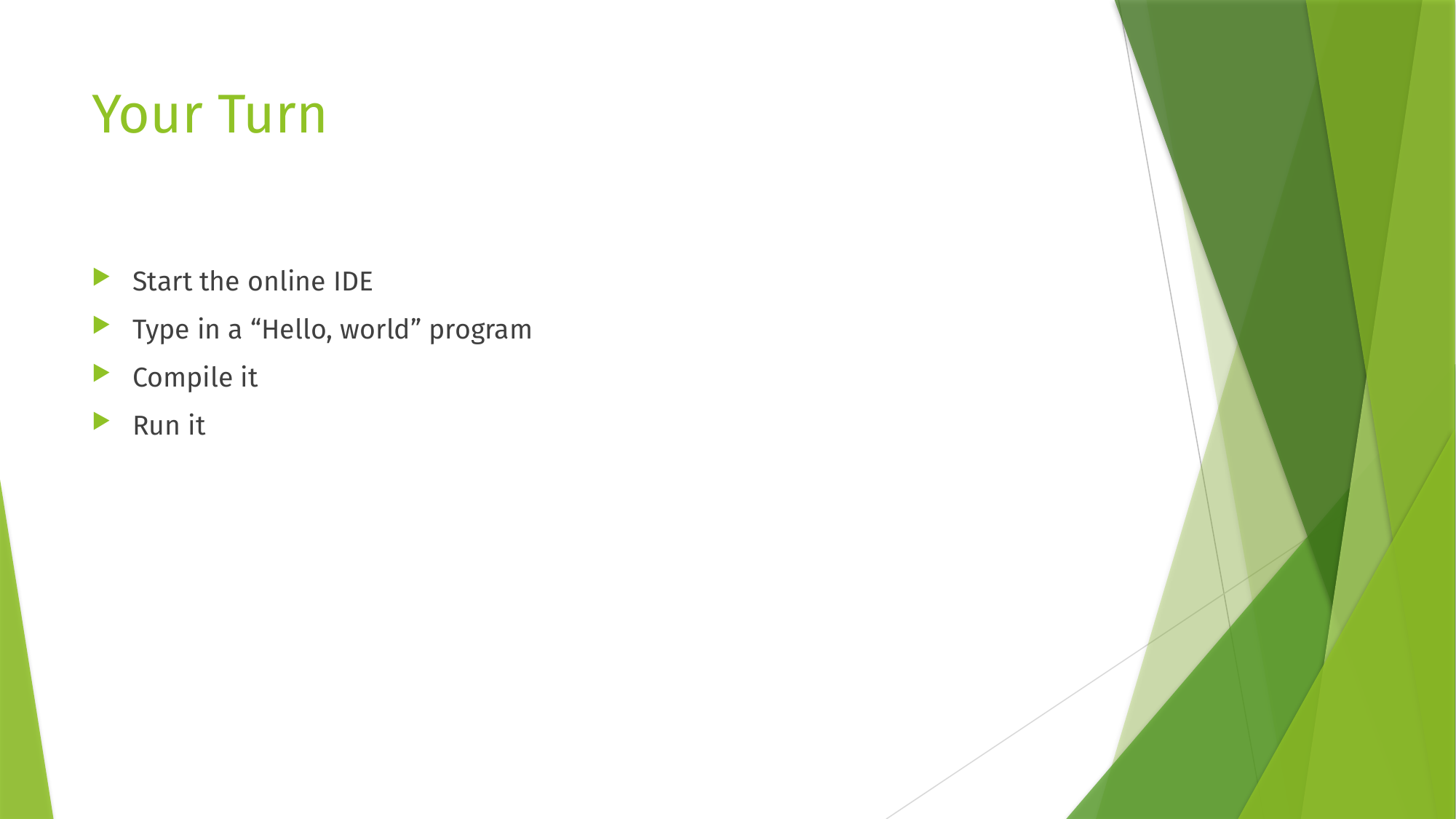

# Your Turn
Start the online IDE
Type in a “Hello, world” program
Compile it
Run it